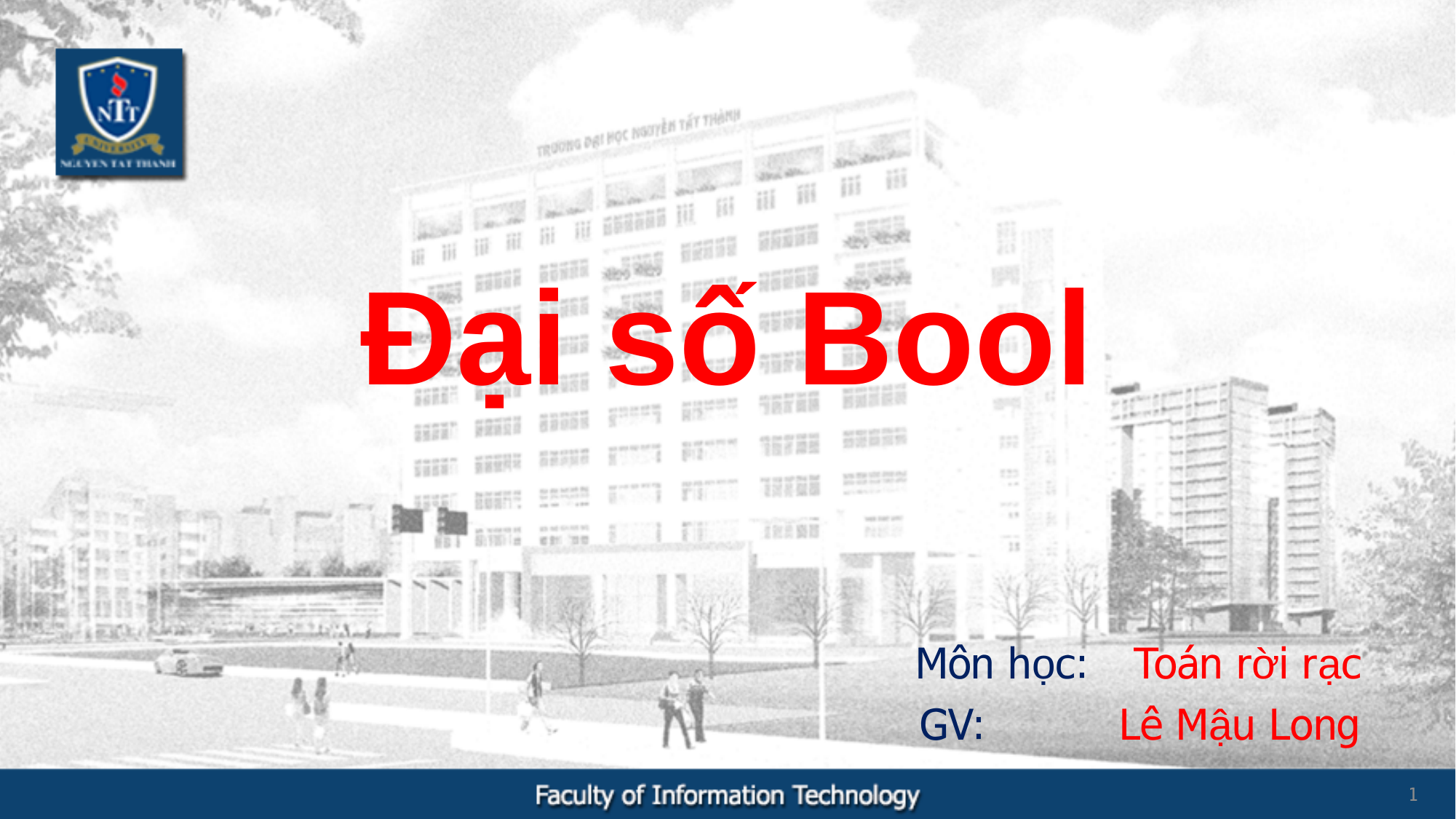

# Đại số Bool
Môn học: 	Toán rời rạc
GV:          Lê Mậu Long
GV: Lê Mậu Long
1